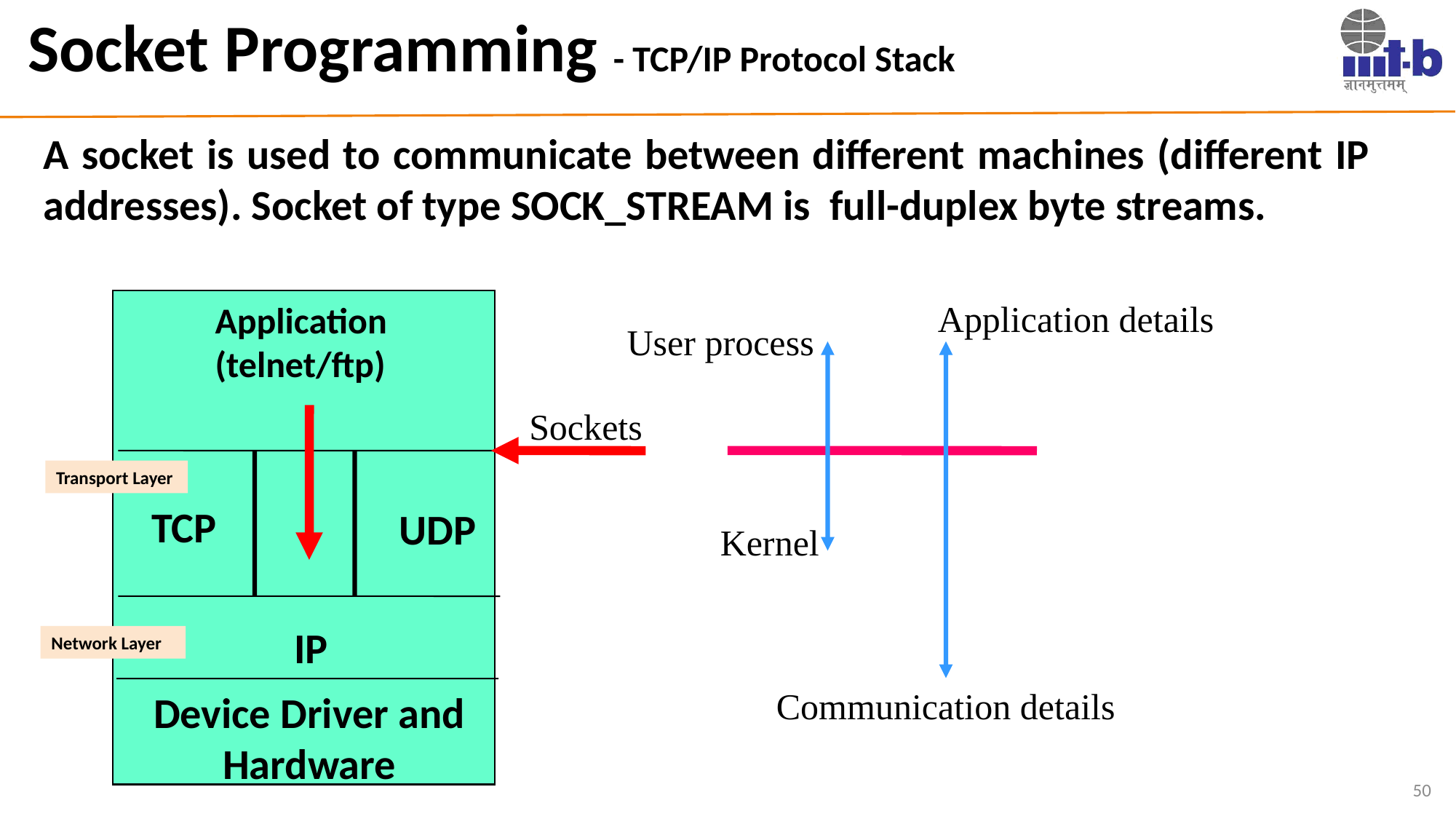

# Socket Programming - TCP/IP Protocol Stack
A socket is used to communicate between different machines (different IP addresses). Socket of type SOCK_STREAM is  full-duplex byte streams.

Application details
Application (telnet/ftp)
User process

Sockets

Transport Layer

TCP
UDP
Kernel

IP
Network Layer
Communication details

Device Driver and Hardware
50